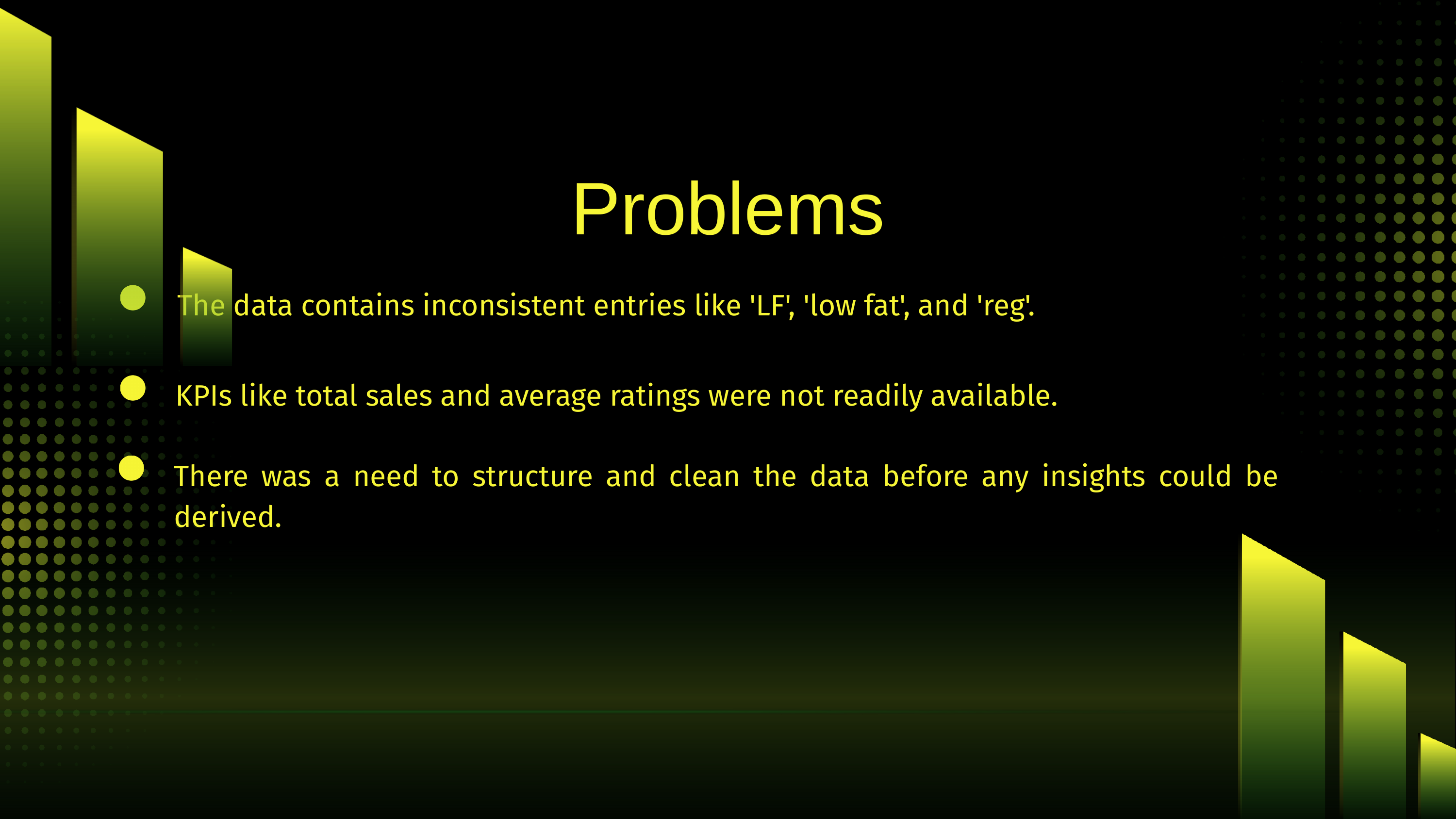

Problems
The data contains inconsistent entries like 'LF', 'low fat', and 'reg'.

KPIs like total sales and average ratings were not readily available.

There was a need to structure and clean the data before any insights could be derived.